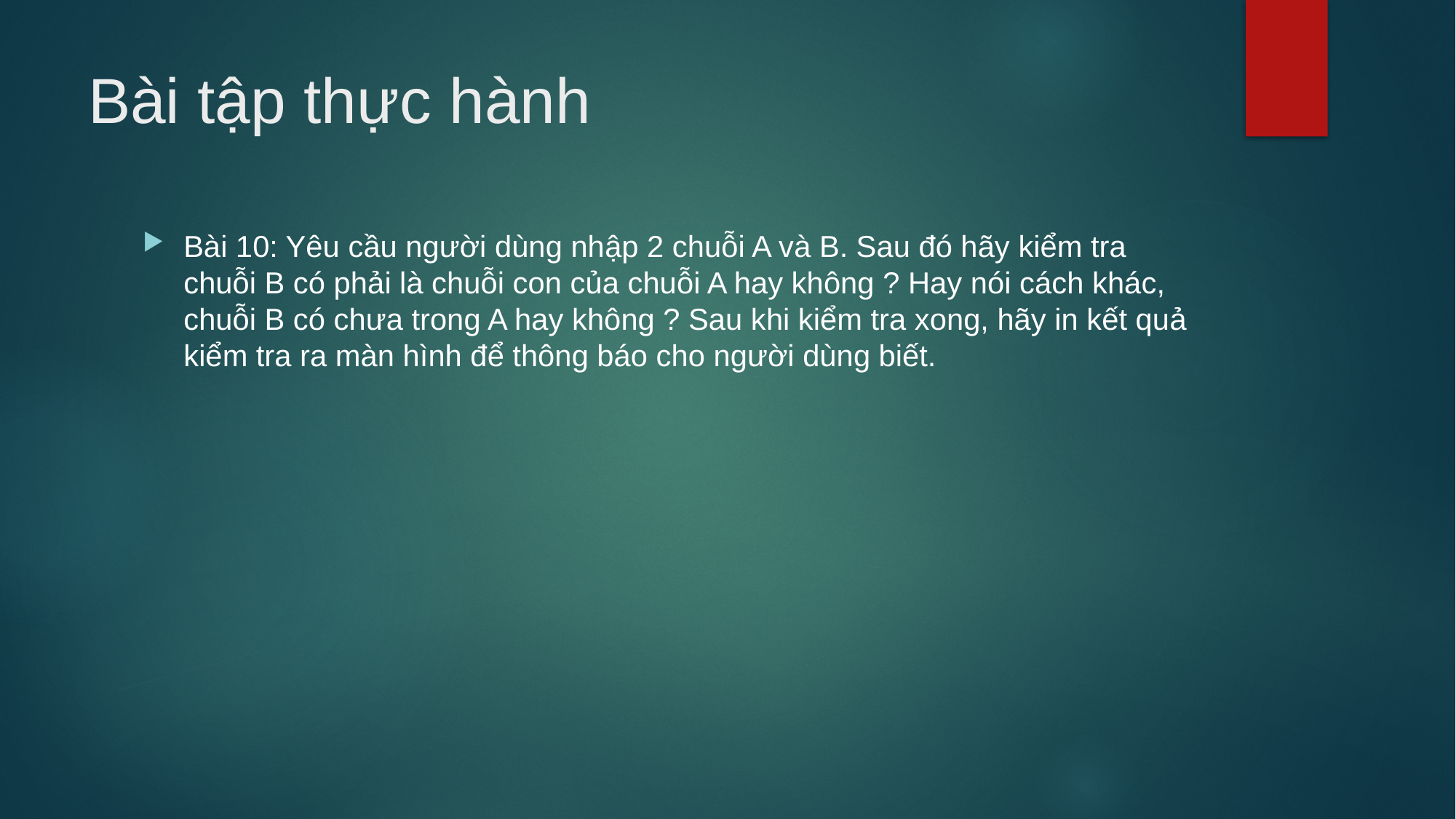

# Bài tập thực hành
Bài 10: Yêu cầu người dùng nhập 2 chuỗi A và B. Sau đó hãy kiểm tra chuỗi B có phải là chuỗi con của chuỗi A hay không ? Hay nói cách khác, chuỗi B có chưa trong A hay không ? Sau khi kiểm tra xong, hãy in kết quả kiểm tra ra màn hình để thông báo cho người dùng biết.